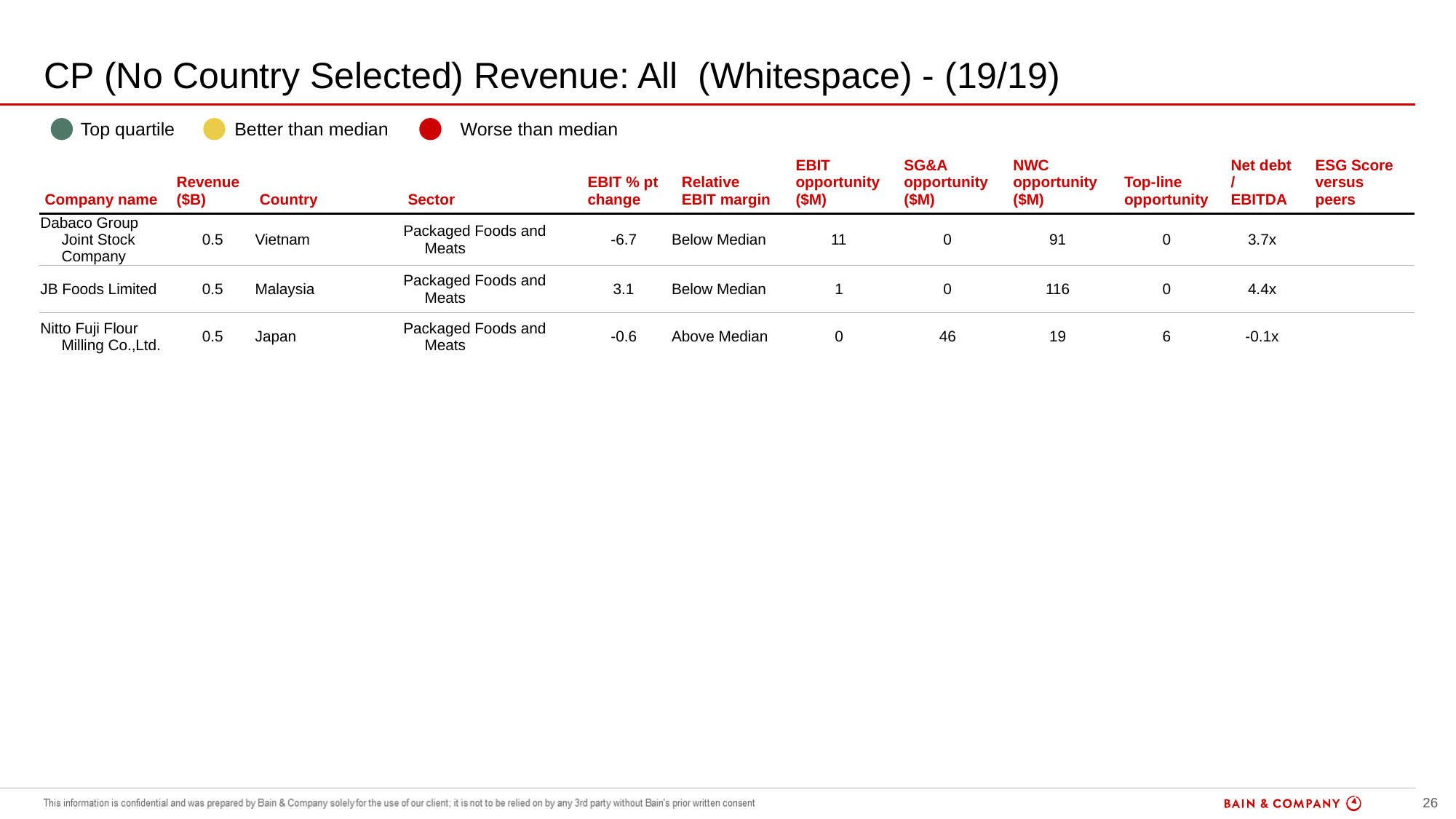

# CP (No Country Selected) Revenue: All  (Whitespace) - (19/19)
|  | Top quartile |  | Better than median |  | Worse than median |
| --- | --- | --- | --- | --- | --- |
| Company name | Revenue ($B) | Country | Sector | EBIT % pt change | Relative EBIT margin | EBIT opportunity ($M) | SG&A opportunity ($M) | NWC opportunity ($M) | Top-line opportunity | Net debt / EBITDA | ESG Score versus peers |
| --- | --- | --- | --- | --- | --- | --- | --- | --- | --- | --- | --- |
| Dabaco Group Joint Stock Company | 0.5 | Vietnam | Packaged Foods and Meats | -6.7 | Below Median | 11 | 0 | 91 | 0 | 3.7x |  |
| JB Foods Limited | 0.5 | Malaysia | Packaged Foods and Meats | 3.1 | Below Median | 1 | 0 | 116 | 0 | 4.4x |  |
| Nitto Fuji Flour Milling Co.,Ltd. | 0.5 | Japan | Packaged Foods and Meats | -0.6 | Above Median | 0 | 46 | 19 | 6 | -0.1x |  |